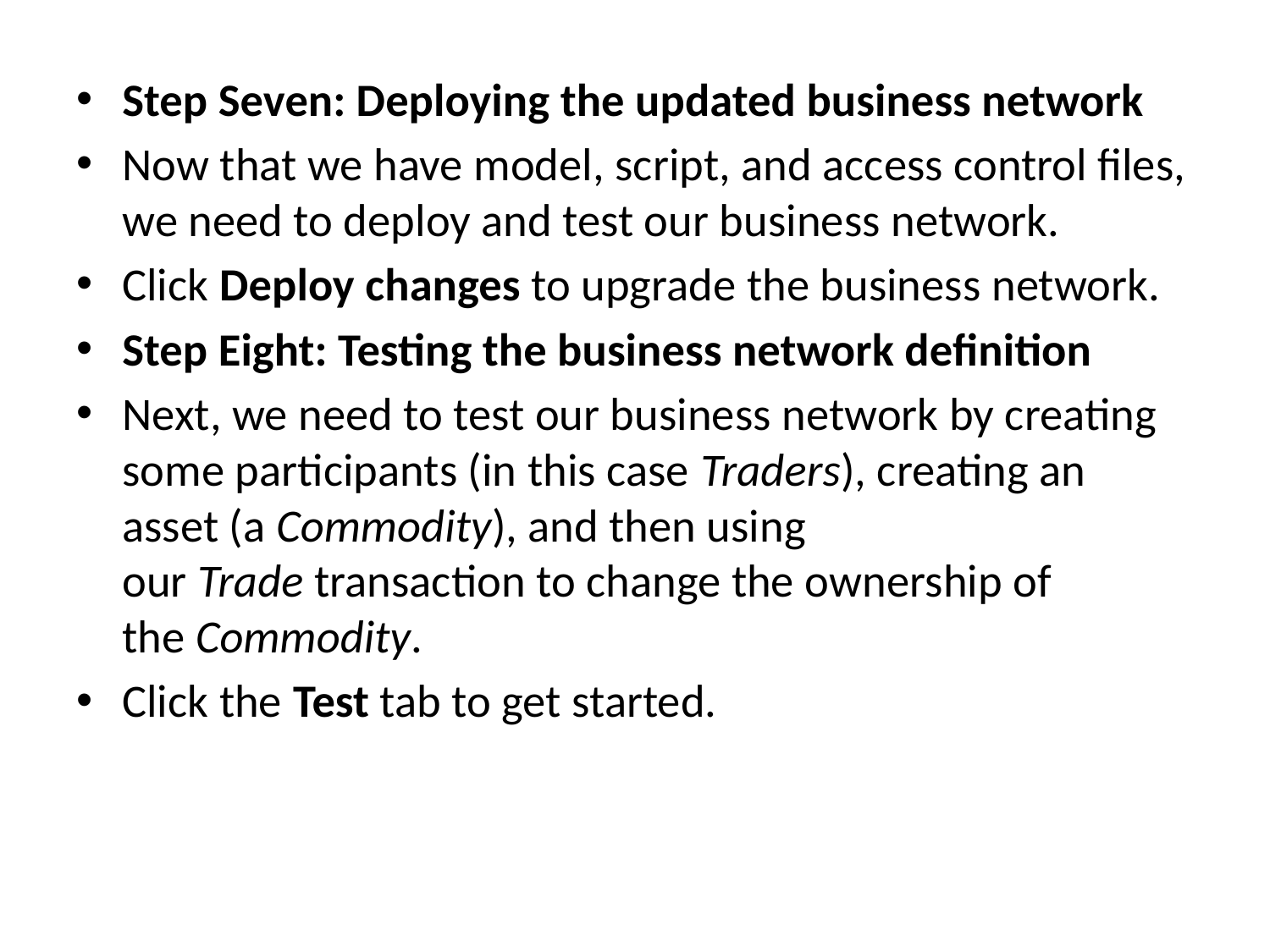

Step Seven: Deploying the updated business network
Now that we have model, script, and access control files, we need to deploy and test our business network.
Click Deploy changes to upgrade the business network.
Step Eight: Testing the business network definition
Next, we need to test our business network by creating some participants (in this case Traders), creating an asset (a Commodity), and then using our Trade transaction to change the ownership of the Commodity.
Click the Test tab to get started.